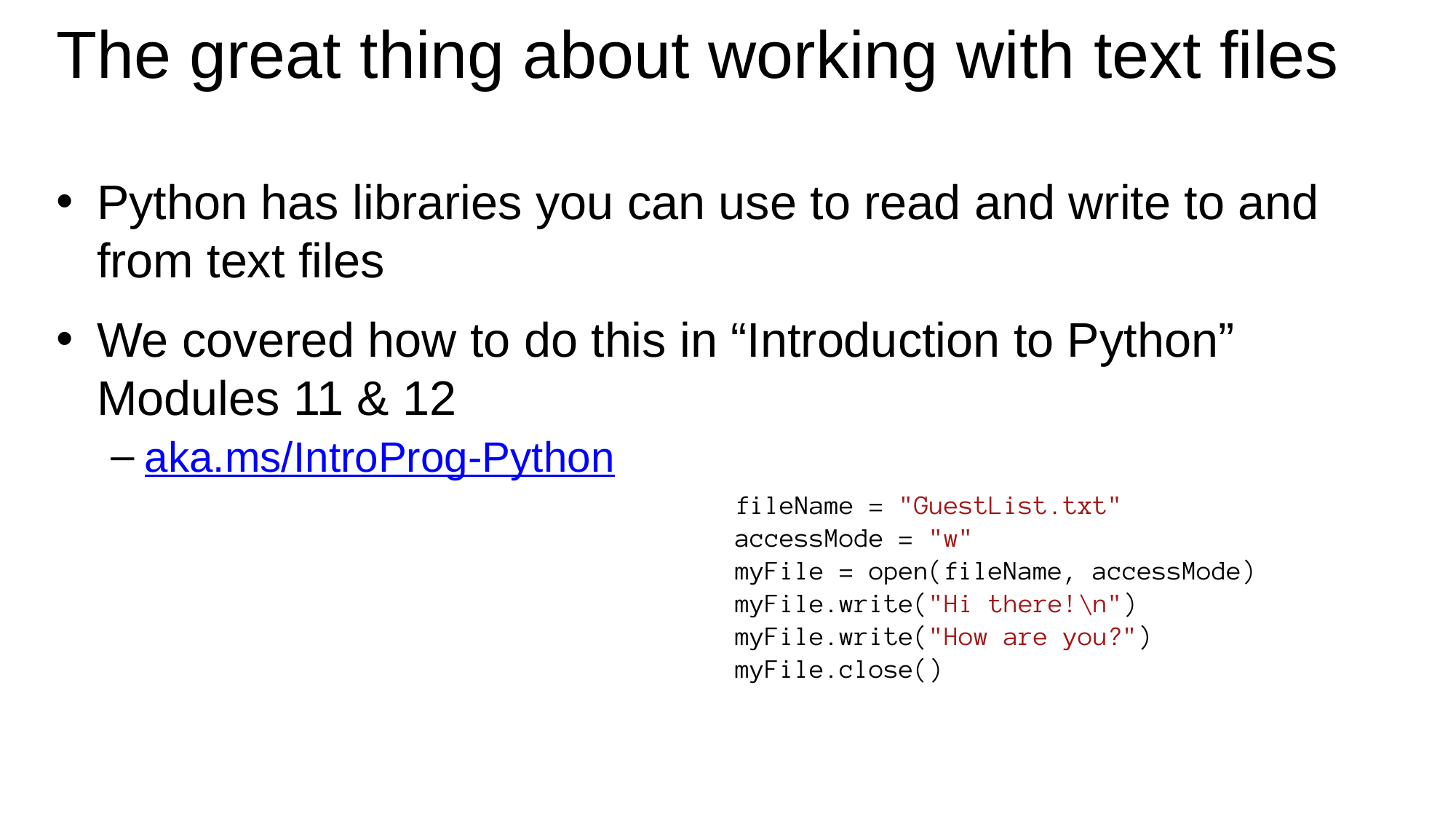

# The great thing about working with text files
Python has libraries you can use to read and write to and from text files
We covered how to do this in “Introduction to Python” Modules 11 & 12
aka.ms/IntroProg-Python

fileName = "GuestList.txt"
accessMode = "w"
myFile = open(fileName, accessMode)
myFile.write("Hi there!\n")
myFile.write("How are you?")
myFile.close()